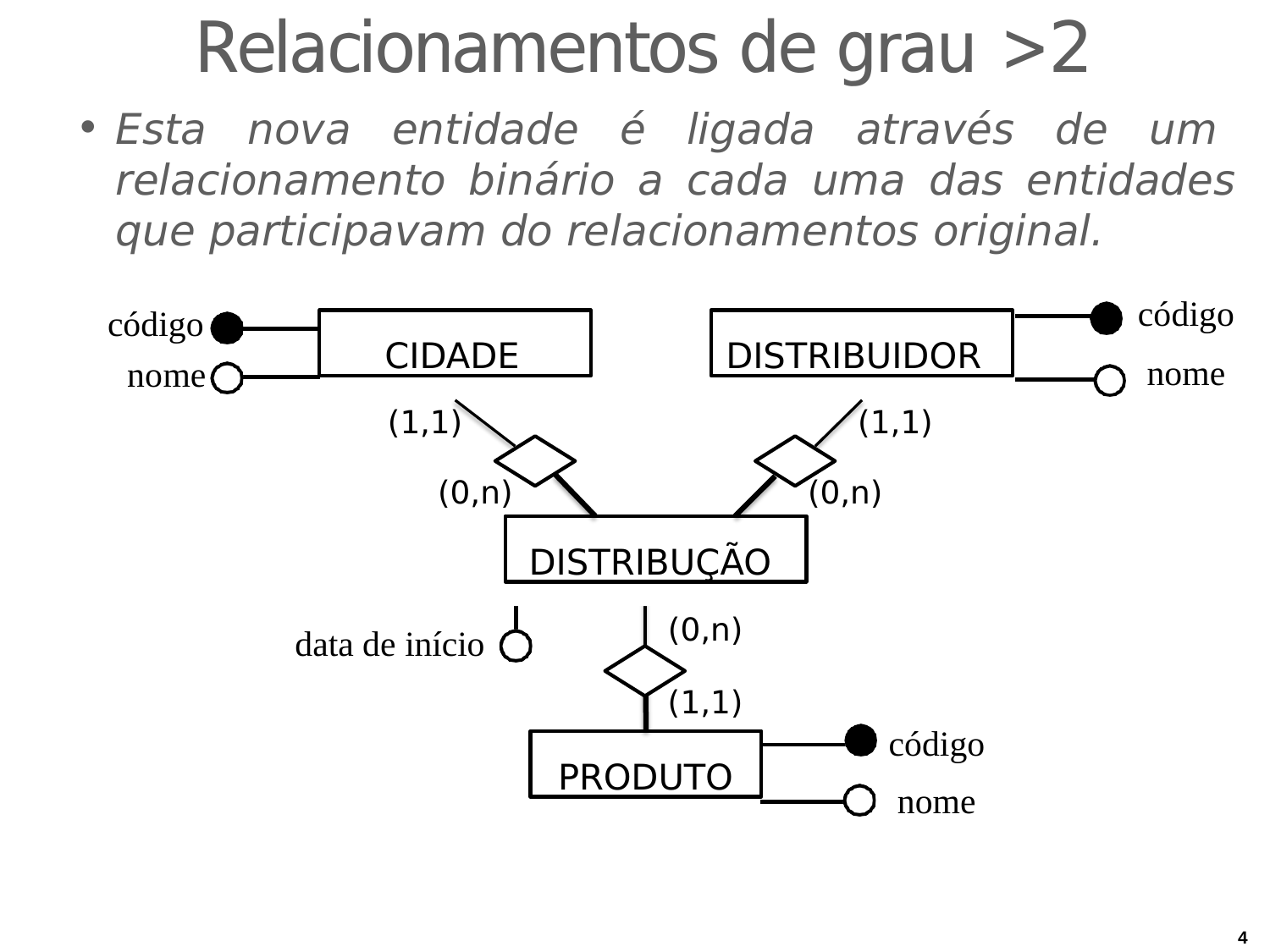

# Relacionamentos de grau >2
Esta nova entidade é ligada através de um  relacionamento binário a cada uma das entidades  que participavam do relacionamentos original.
código  nome
código
nome

CIDADE
DISTRIBUIDOR

(1,1)
(0,n)
(1,1)
(0,n)

DISTRIBUÇÃO

(0,n)
data de início

(1,1)
código  nome

PRODUTO

4